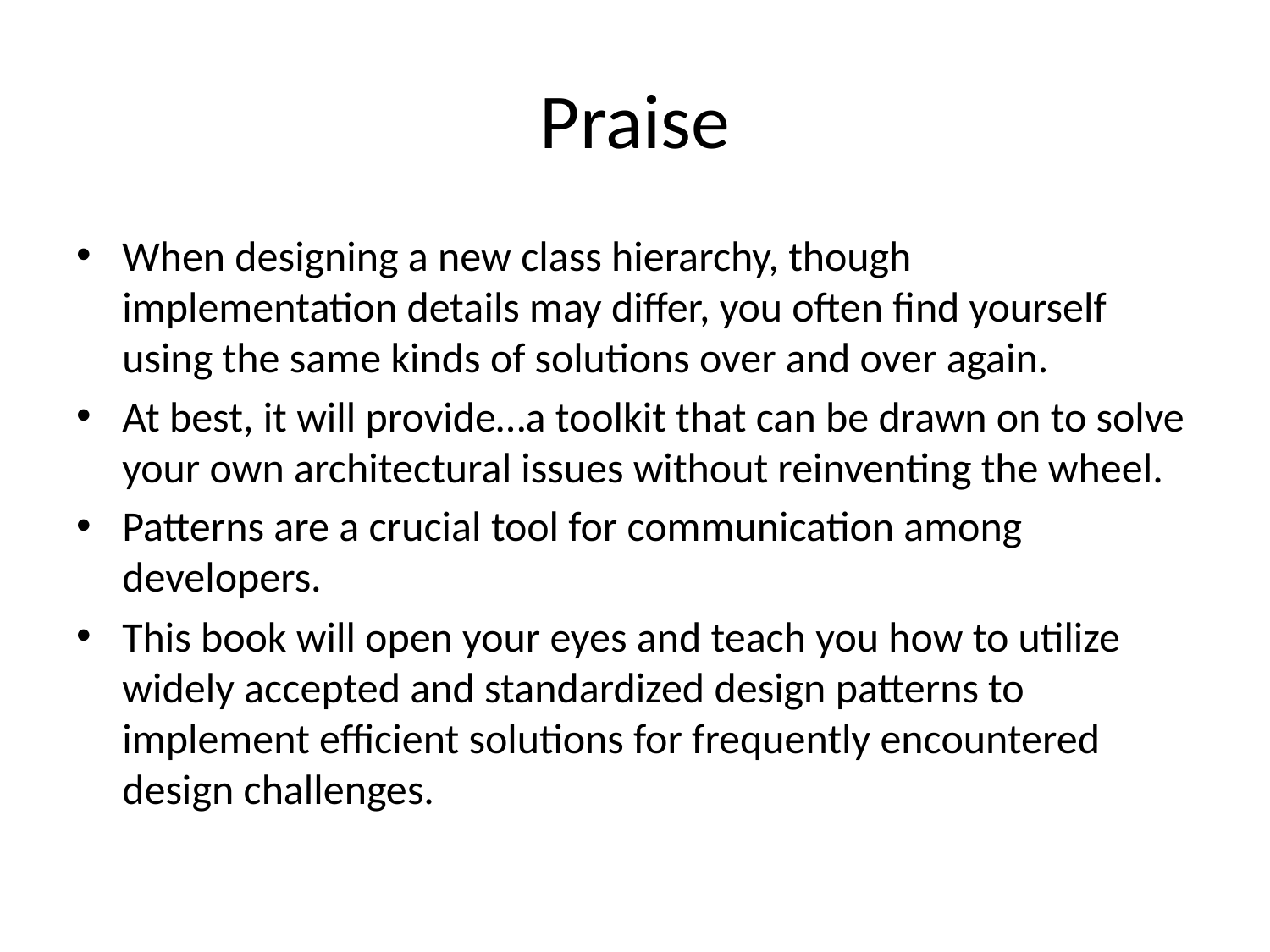

# Praise
When designing a new class hierarchy, though implementation details may differ, you often find yourself using the same kinds of solutions over and over again.
At best, it will provide…a toolkit that can be drawn on to solve your own architectural issues without reinventing the wheel.
Patterns are a crucial tool for communication among developers.
This book will open your eyes and teach you how to utilize widely accepted and standardized design patterns to implement efficient solutions for frequently encountered design challenges.